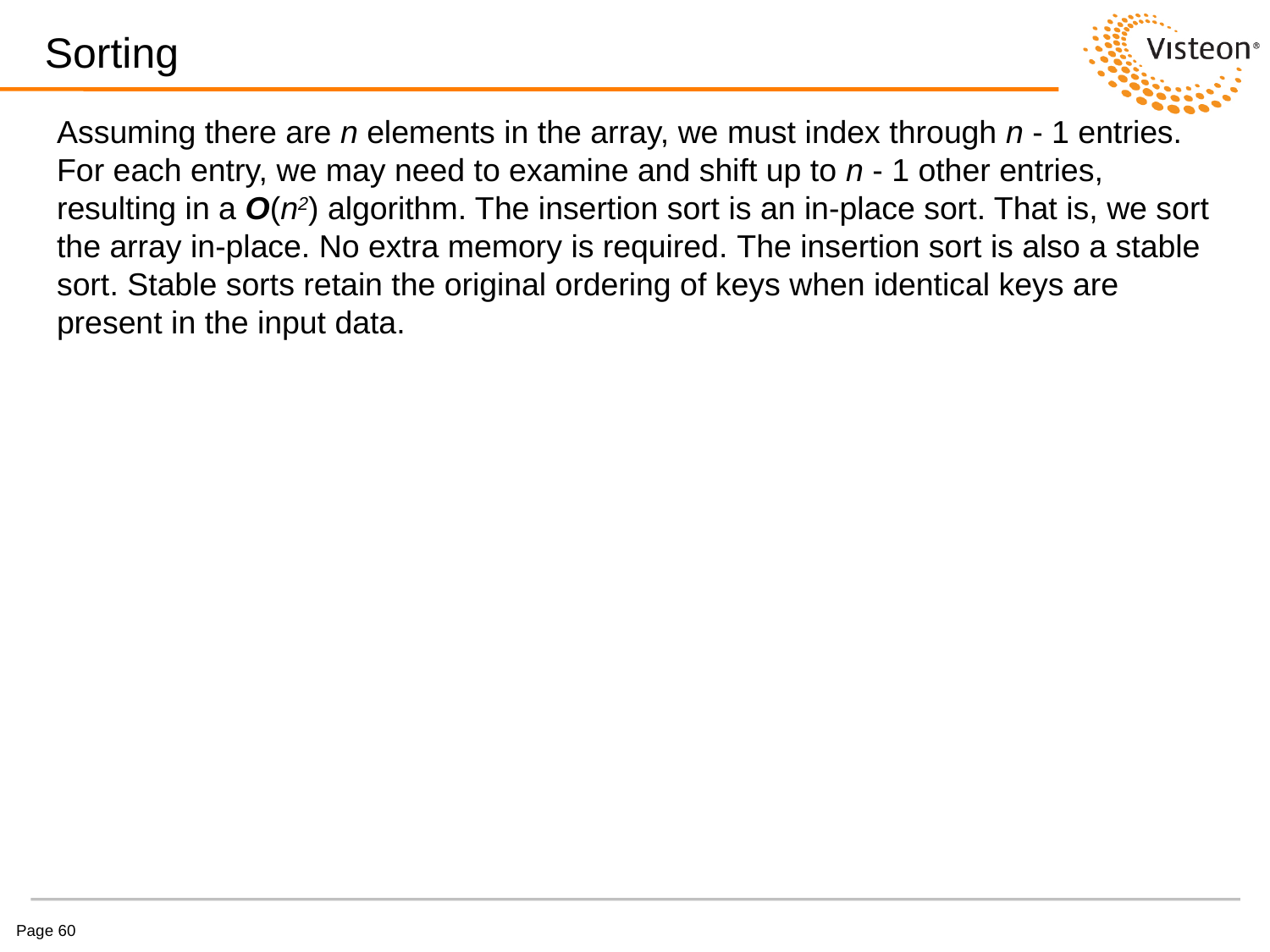

# Sorting
Assuming there are n elements in the array, we must index through n - 1 entries. For each entry, we may need to examine and shift up to n - 1 other entries, resulting in a O(n2) algorithm. The insertion sort is an in-place sort. That is, we sort the array in-place. No extra memory is required. The insertion sort is also a stable sort. Stable sorts retain the original ordering of keys when identical keys are present in the input data.
Page 60